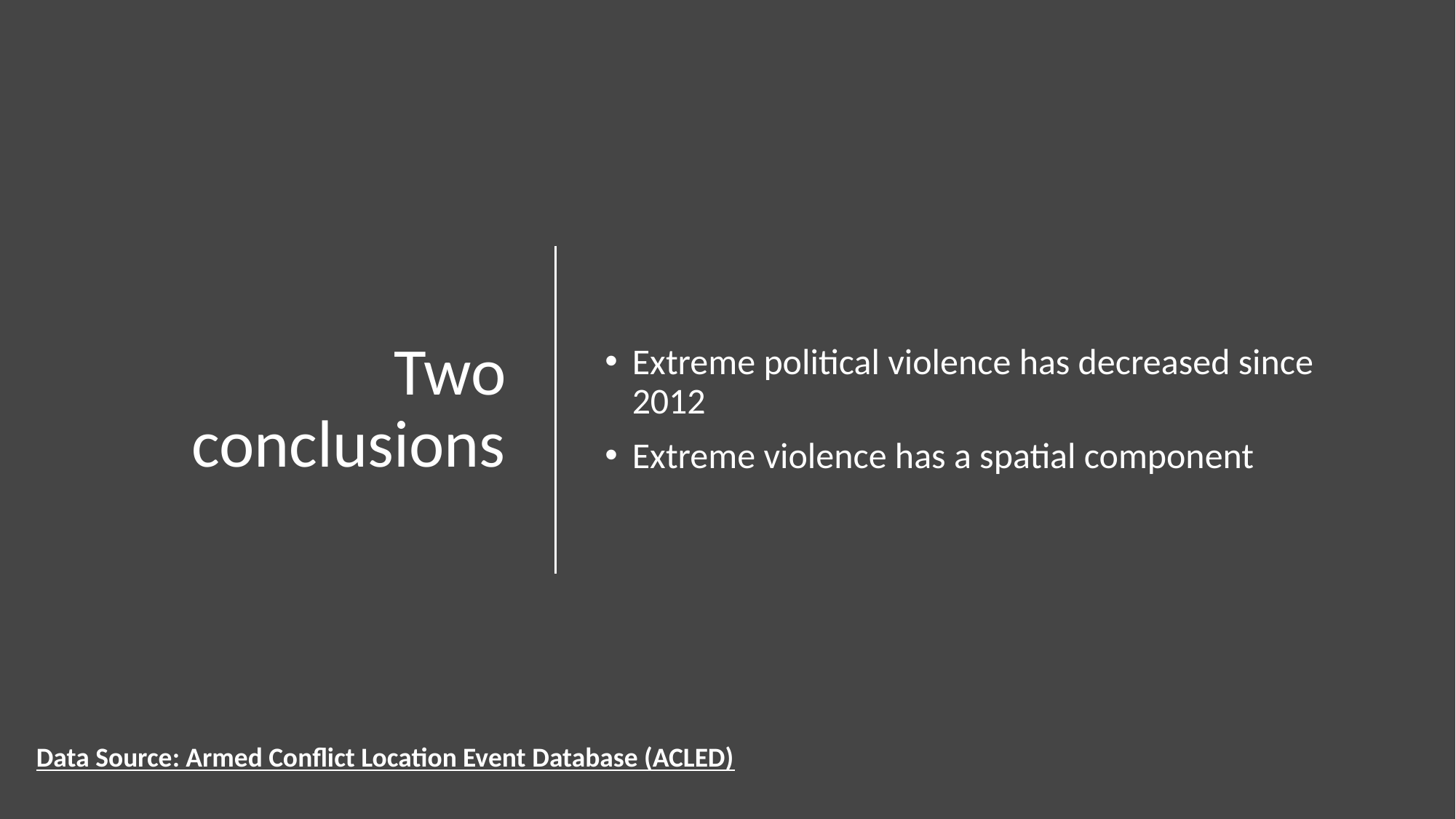

# Two conclusions
Extreme political violence has decreased since 2012
Extreme violence has a spatial component
Data Source: Armed Conflict Location Event Database (ACLED)